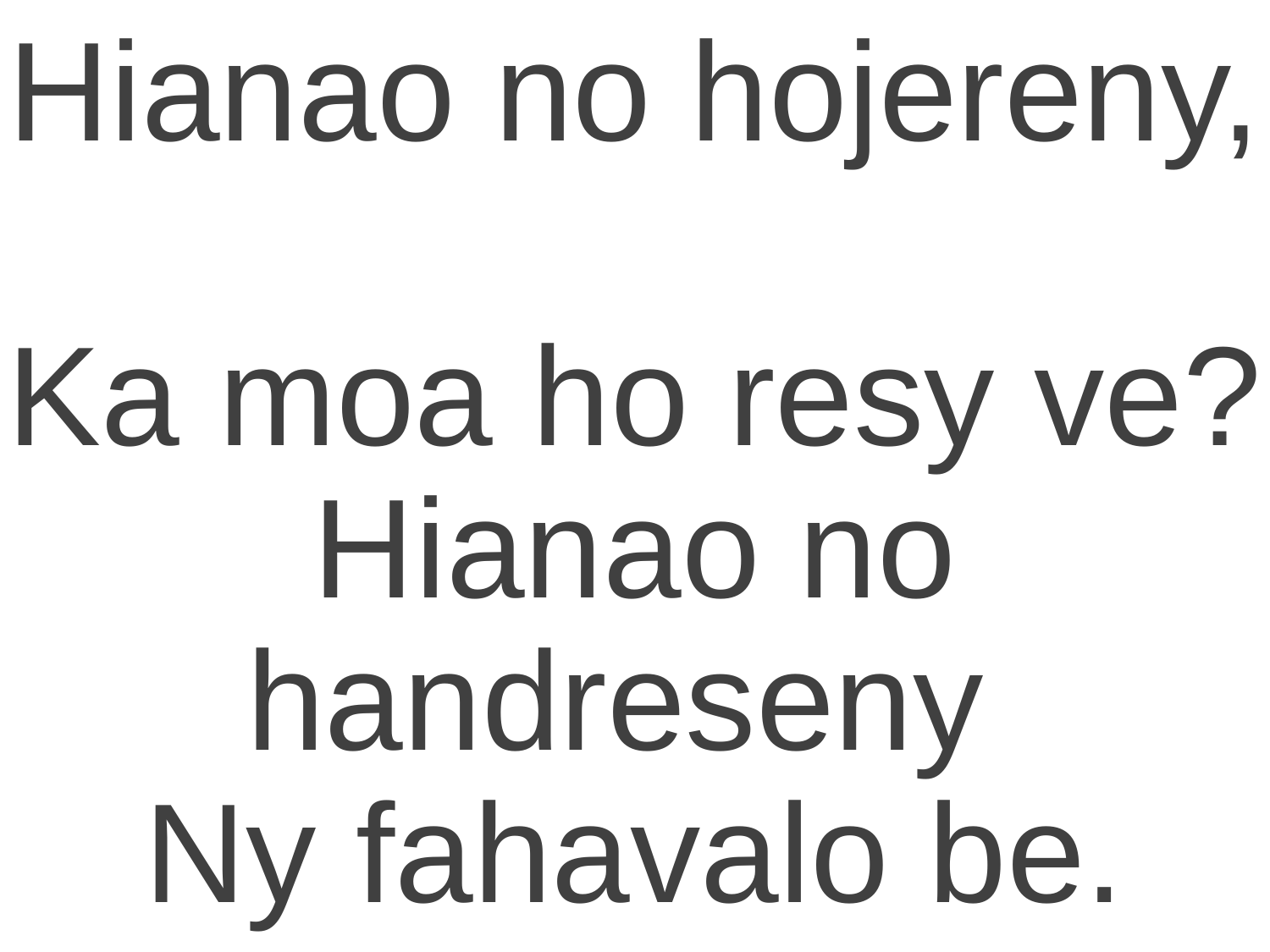

Hianao no hojereny,
Ka moa ho resy ve?
Hianao no handreseny
Ny fahavalo be.